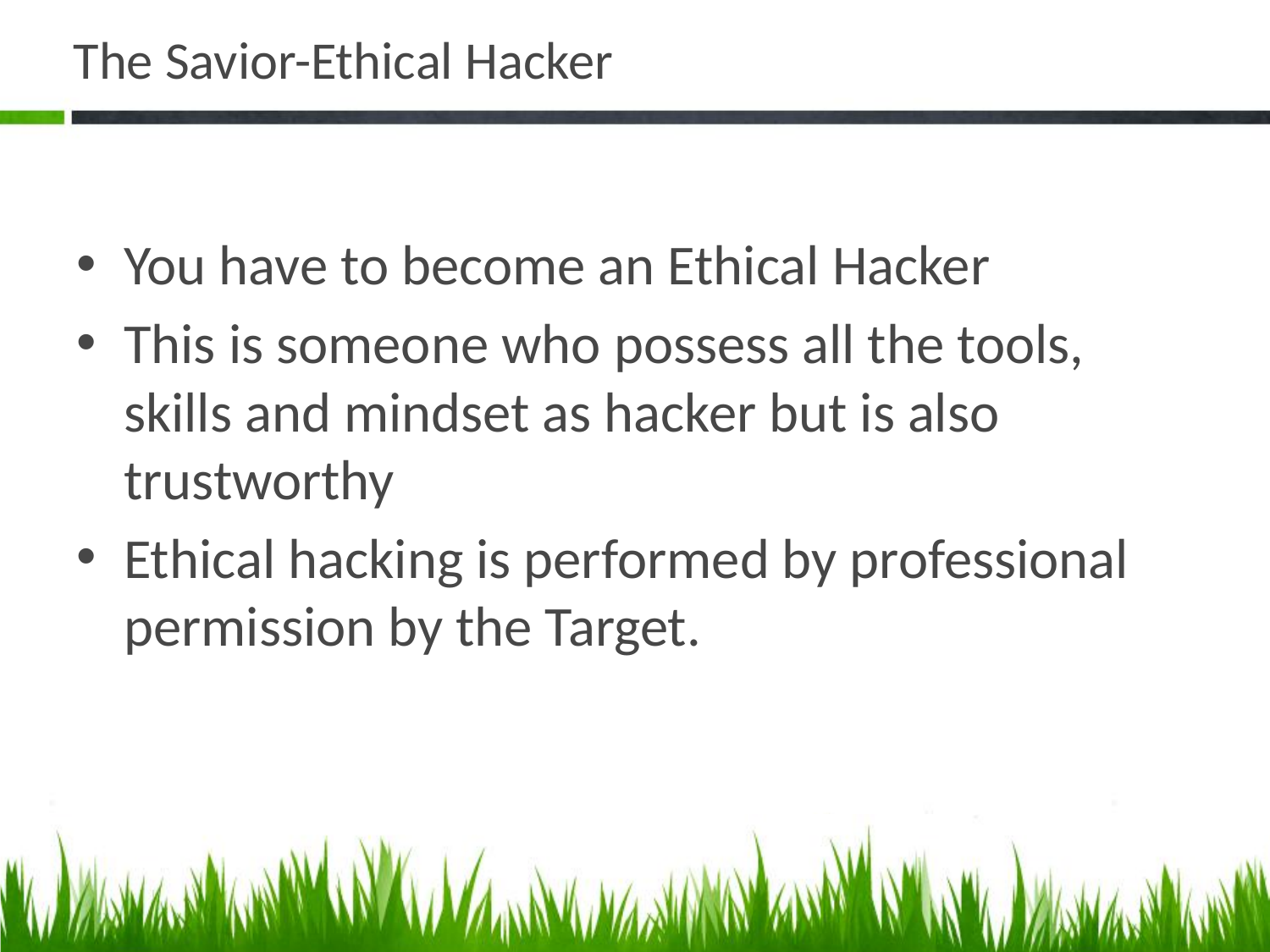

# The Savior-Ethical Hacker
You have to become an Ethical Hacker
This is someone who possess all the tools, skills and mindset as hacker but is also trustworthy
Ethical hacking is performed by professional permission by the Target.